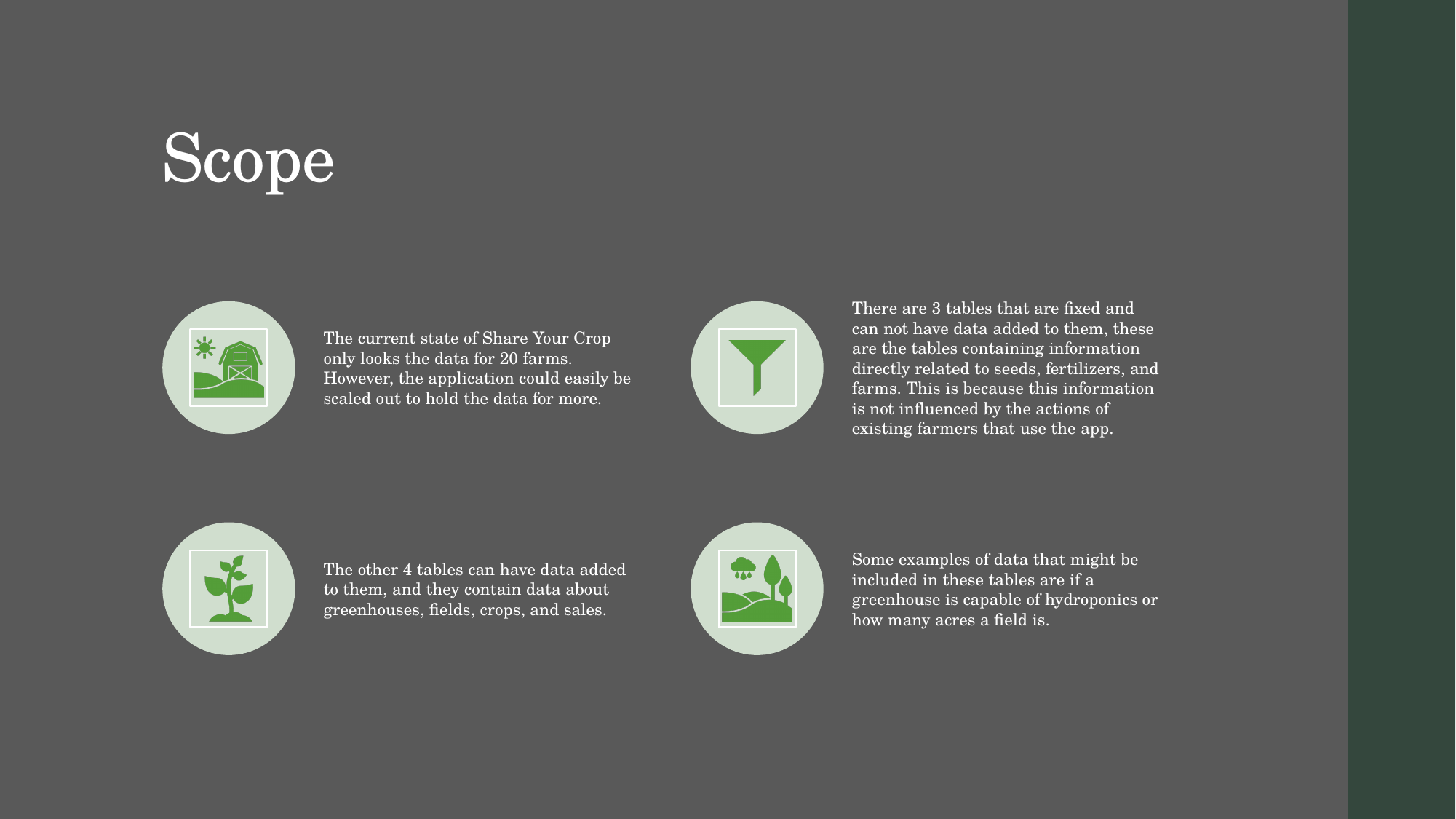

# Scope
The current state of Share Your Crop only looks the data for 20 farms. However, the application could easily be scaled out to hold the data for more.
There are 3 tables that are fixed and can not have data added to them, these are the tables containing information directly related to seeds, fertilizers, and farms. This is because this information is not influenced by the actions of existing farmers that use the app.
The other 4 tables can have data added to them, and they contain data about greenhouses, fields, crops, and sales.
Some examples of data that might be included in these tables are if a greenhouse is capable of hydroponics or how many acres a field is.